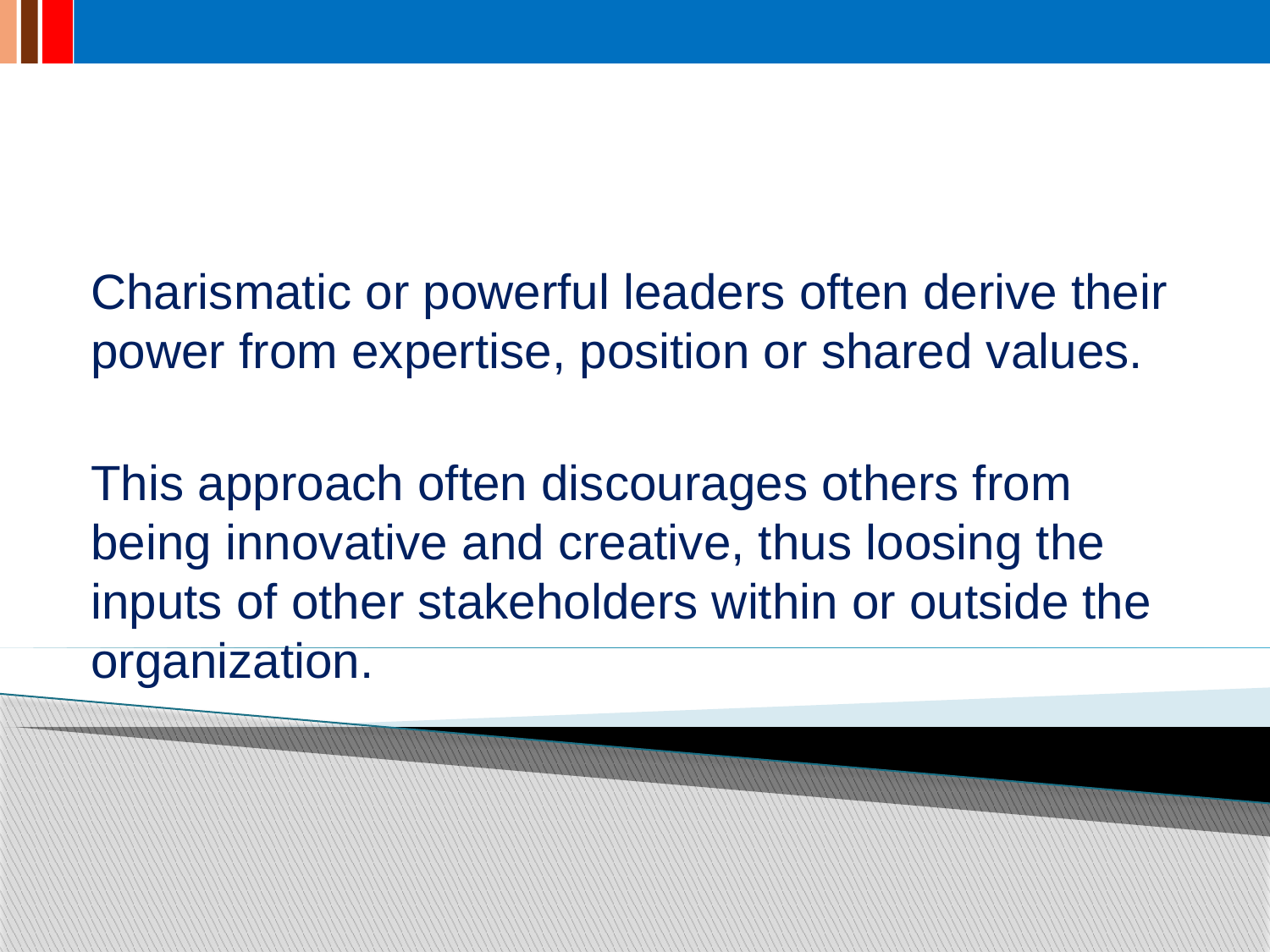

Charismatic or powerful leaders often derive their power from expertise, position or shared values.

This approach often discourages others from being innovative and creative, thus loosing the inputs of other stakeholders within or outside the organization.